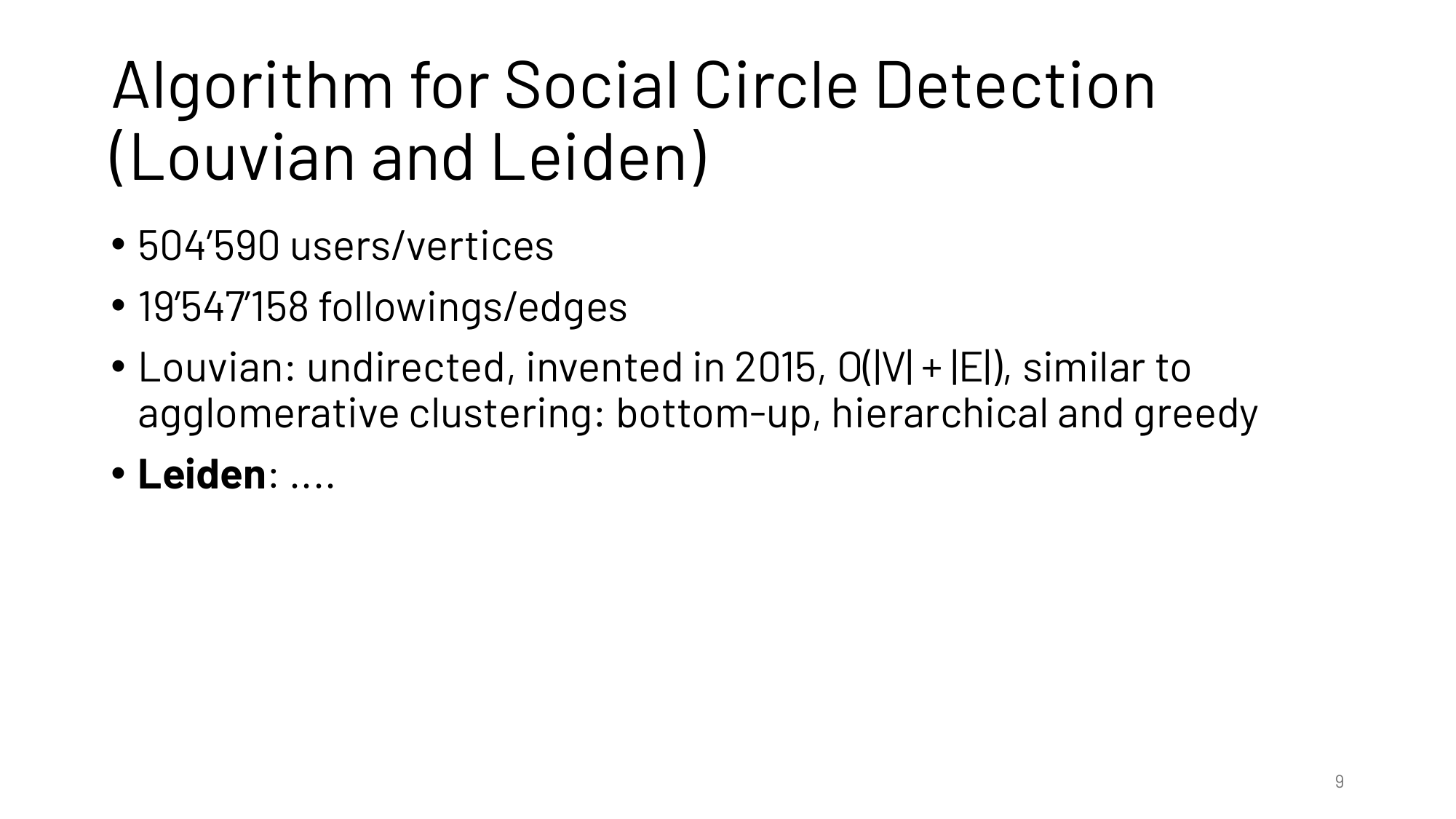

# Algorithm for Social Circle Detection (Louvian and Leiden)
504’590 users/vertices
19’547’158 followings/edges
Louvian: undirected, invented in 2015, O(|V| + |E|), similar to agglomerative clustering: bottom-up, hierarchical and greedy
Leiden: ....

9